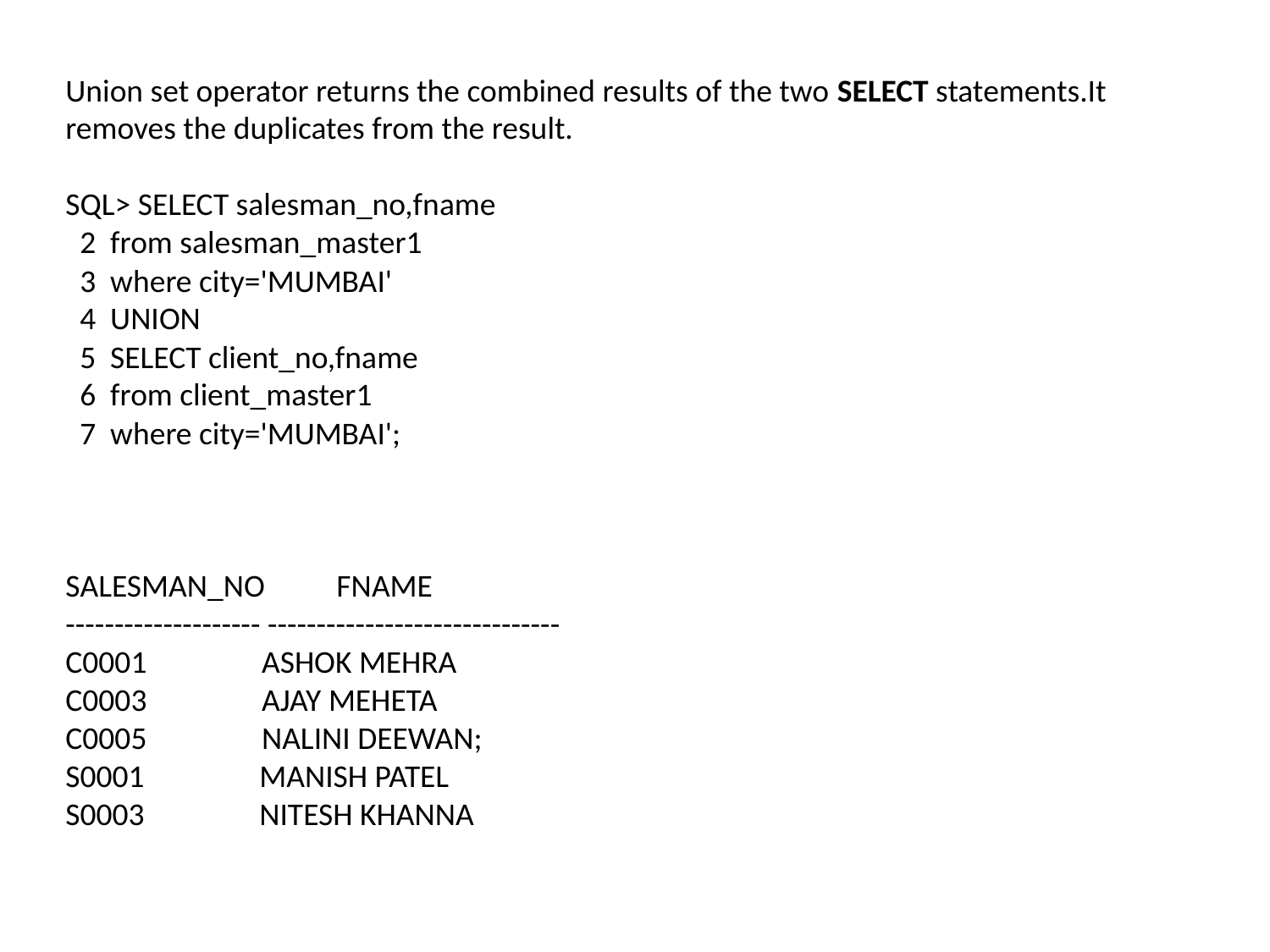

Union set operator returns the combined results of the two SELECT statements.It removes the duplicates from the result.

SQL> SELECT salesman_no,fname
  2  from salesman_master1
  3  where city='MUMBAI'
  4  UNION
  5  SELECT client_no,fname
  6  from client_master1
  7  where city='MUMBAI';

SALESMAN_NO          FNAME
-------------------- ------------------------------
C0001                ASHOK MEHRA
C0003                AJAY MEHETA
C0005                NALINI DEEWAN;
S0001                MANISH PATEL
S0003                NITESH KHANNA